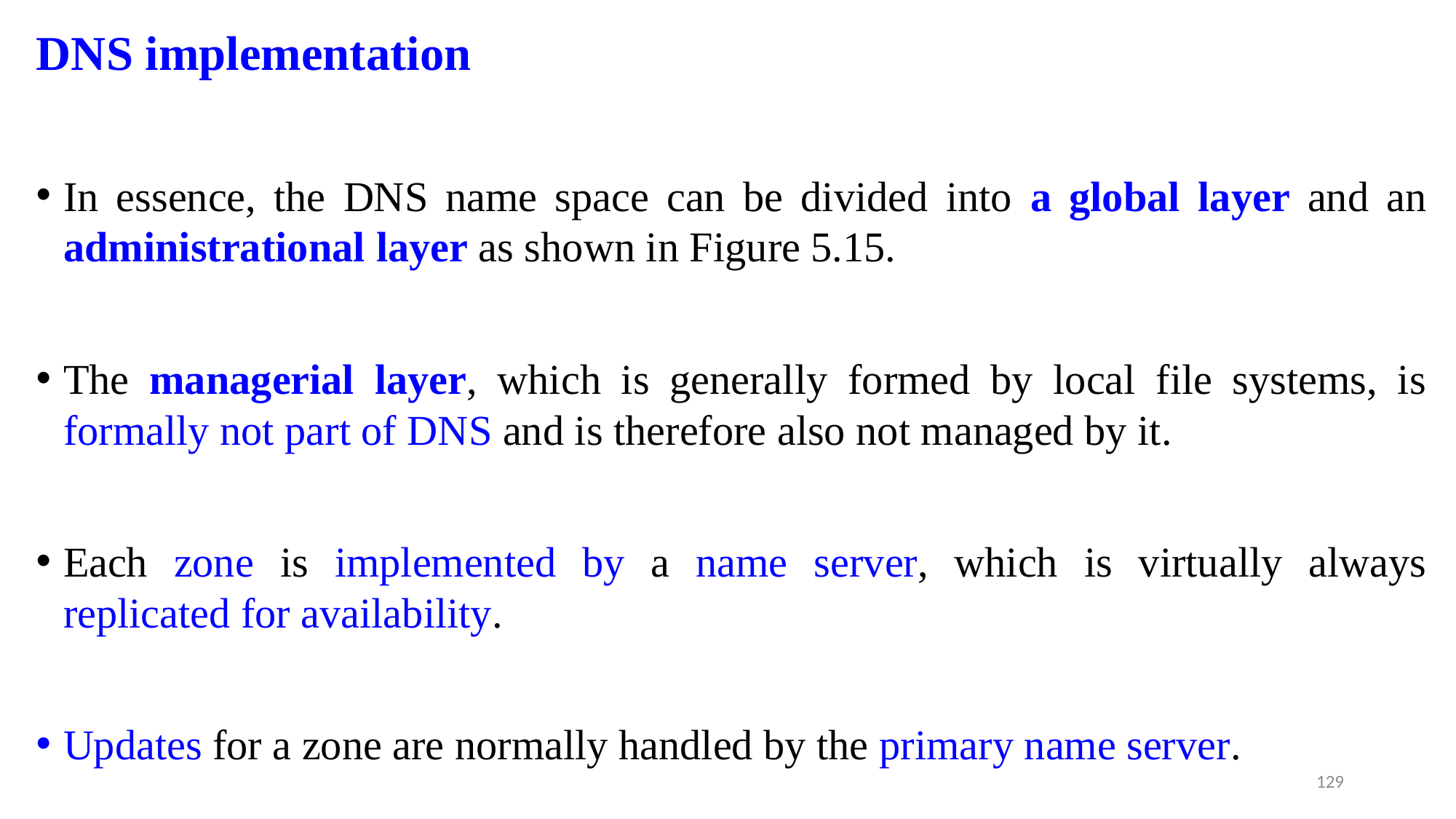

DNS implementation

In essence, the DNS name space can be divided into a global layer and an administrational layer as shown in Figure 5.15.

The managerial layer, which is generally formed by local file systems, is formally not part of DNS and is therefore also not managed by it.

Each zone is implemented by a name server, which is virtually always replicated for availability.

Updates for a zone are normally handled by the primary name server.
129